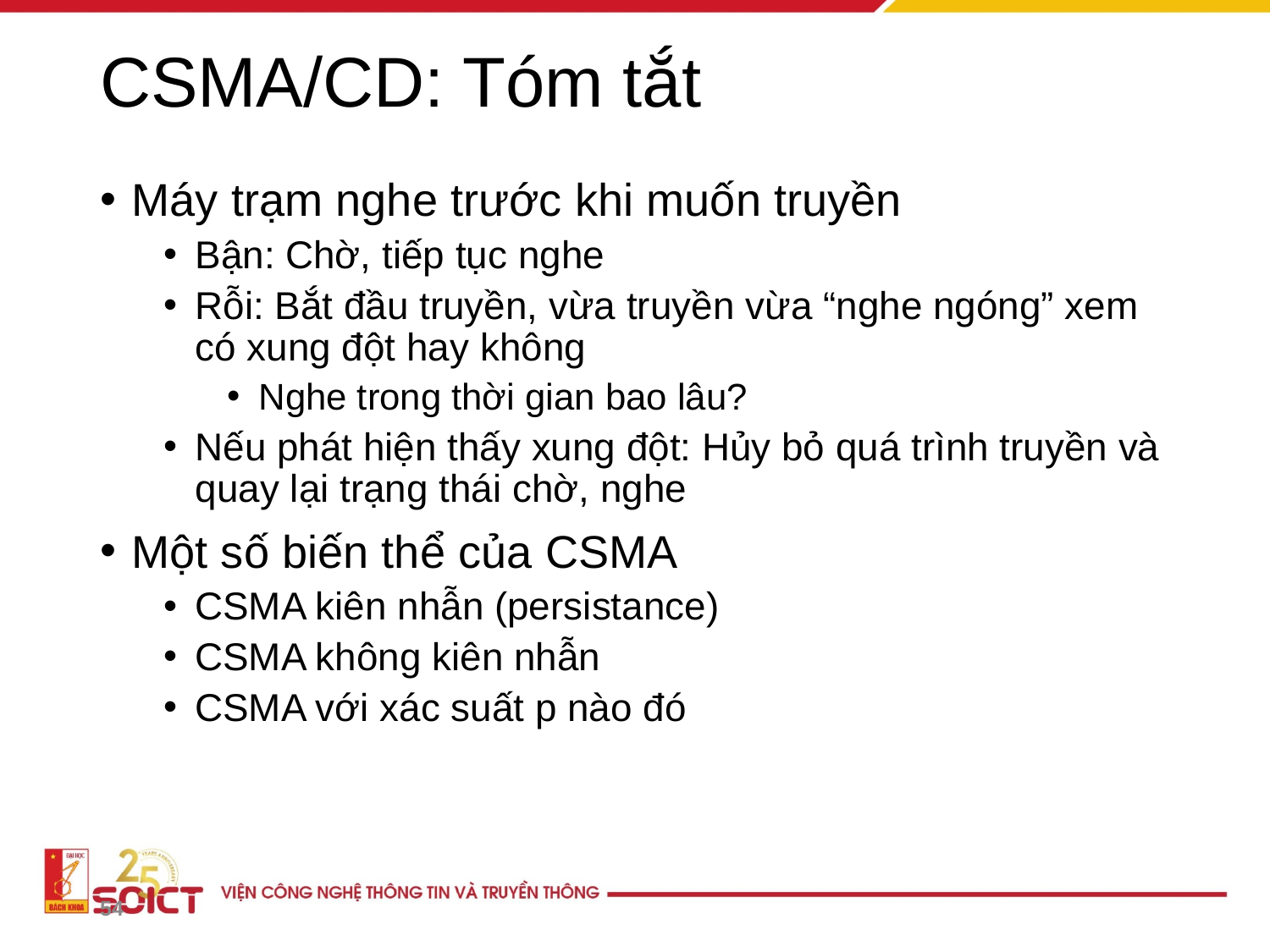

# CSMA/CD: Tóm tắt
Máy trạm nghe trước khi muốn truyền
Bận: Chờ, tiếp tục nghe
Rỗi: Bắt đầu truyền, vừa truyền vừa “nghe ngóng” xem có xung đột hay không
Nghe trong thời gian bao lâu?
Nếu phát hiện thấy xung đột: Hủy bỏ quá trình truyền và quay lại trạng thái chờ, nghe
Một số biến thể của CSMA
CSMA kiên nhẫn (persistance)
CSMA không kiên nhẫn
CSMA với xác suất p nào đó

54